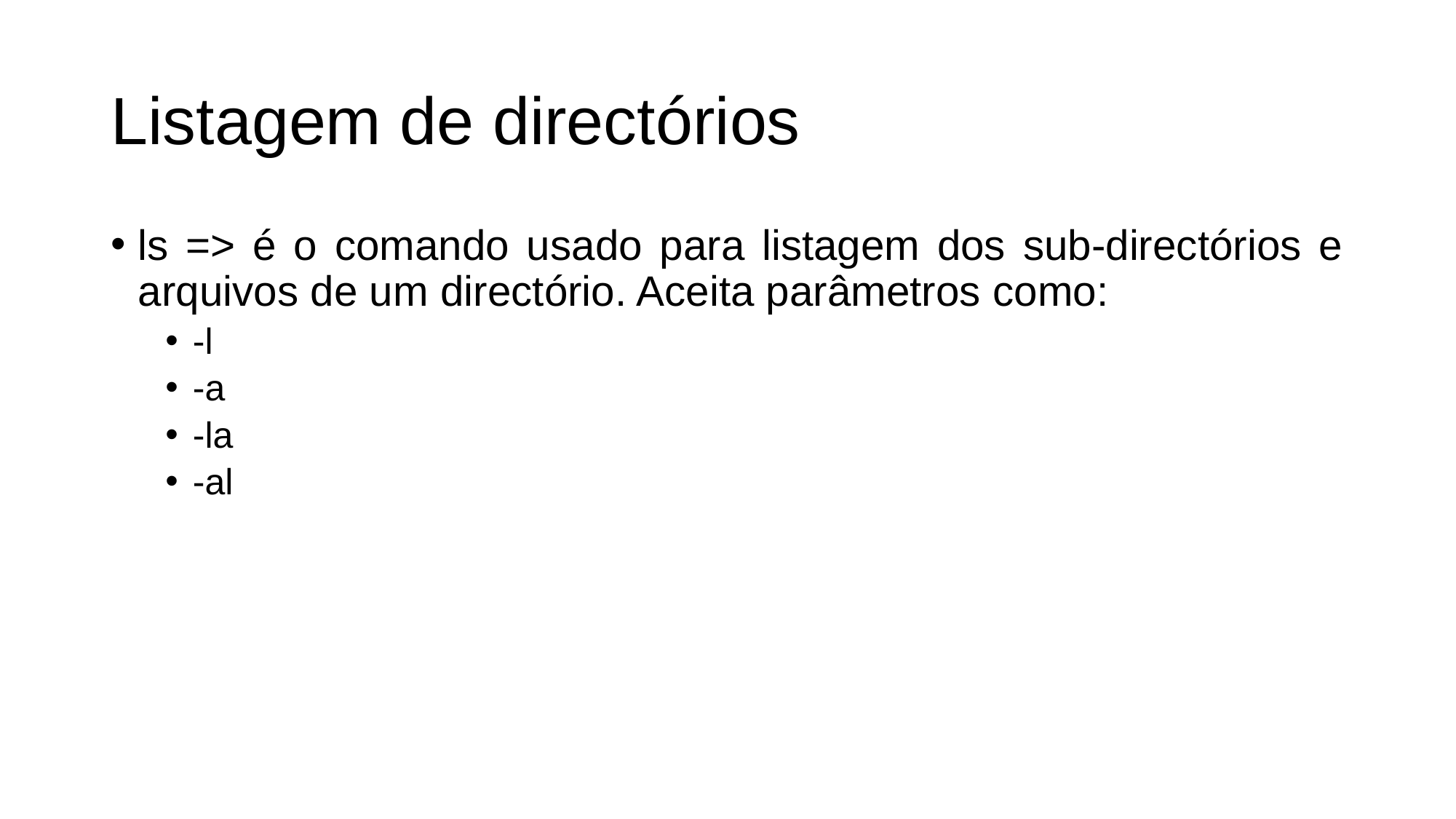

# Listagem de directórios
ls => é o comando usado para listagem dos sub-directórios e arquivos de um directório. Aceita parâmetros como:
-l
-a
-la
-al